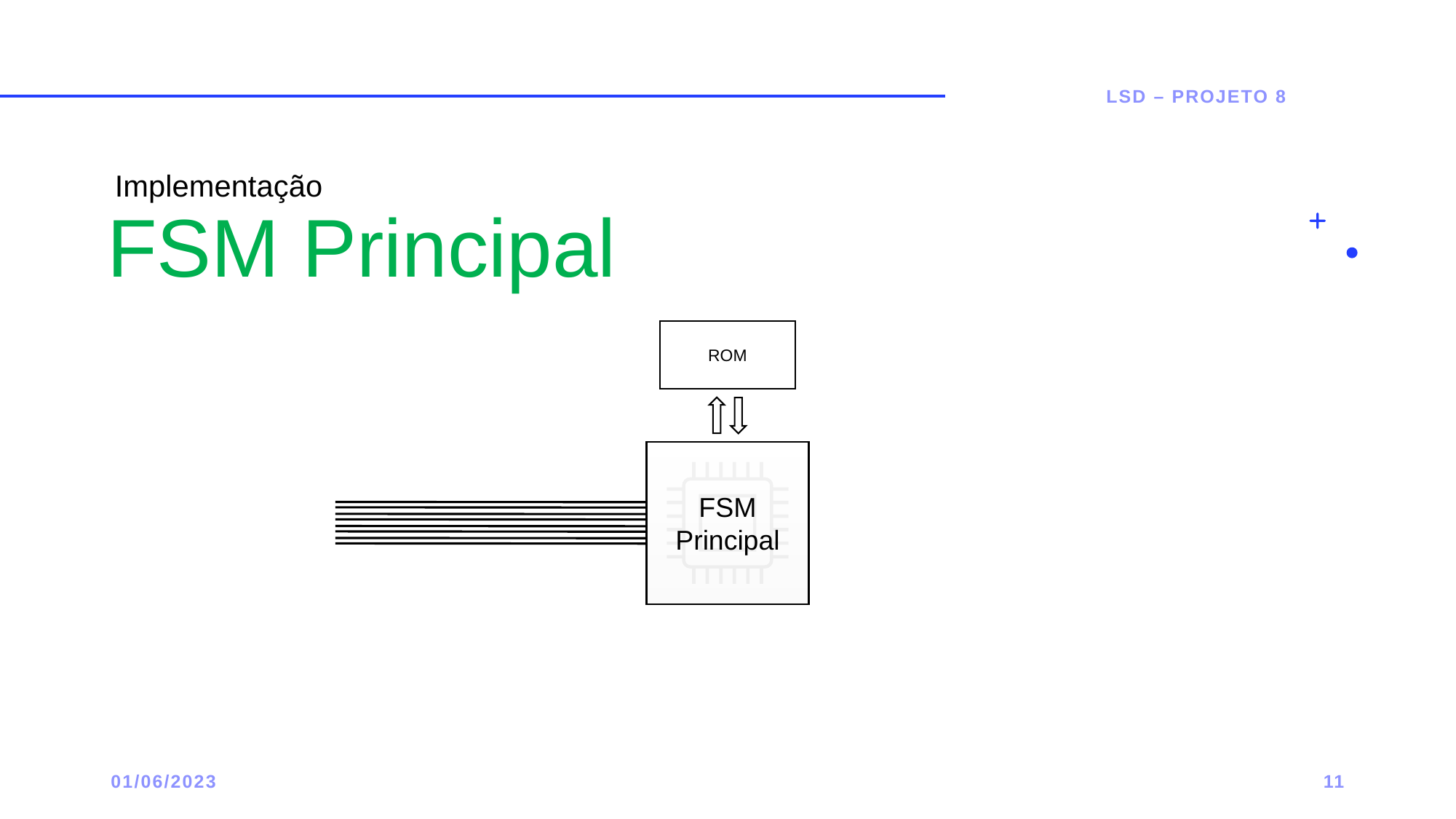

Implementação
Lsd – projeto 8
# FSM Principal
ROM

FSM Principal

01/06/2023
11